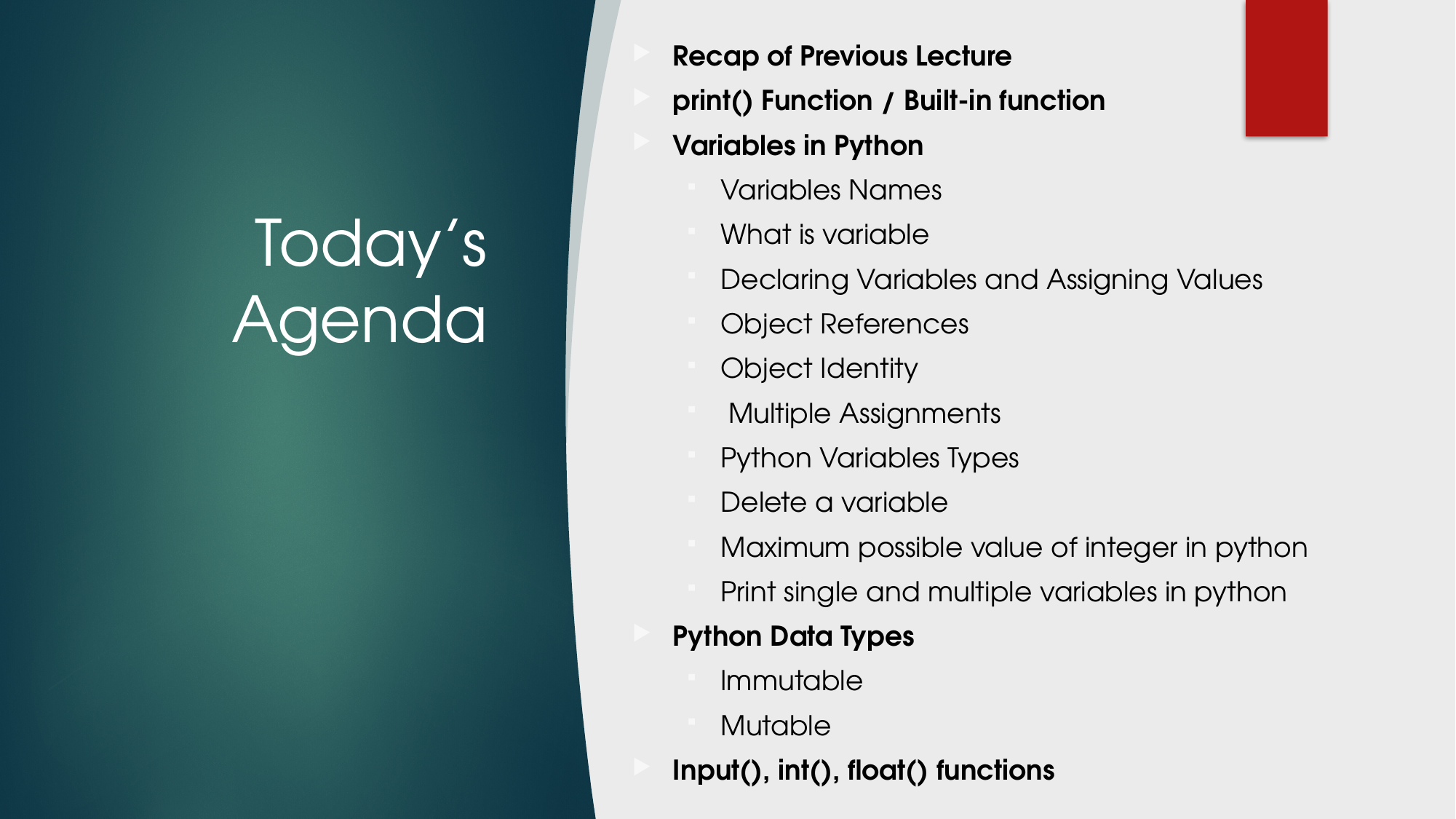

Recap of Previous Lecture
print() Function / Built-in function
Variables in Python
Variables Names
What is variable
Declaring Variables and Assigning Values
Object References
Object Identity
 Multiple Assignments
Python Variables Types
Delete a variable
Maximum possible value of integer in python
Print single and multiple variables in python
Python Data Types
Immutable
Mutable
Input(), int(), float() functions

# Today’s Agenda